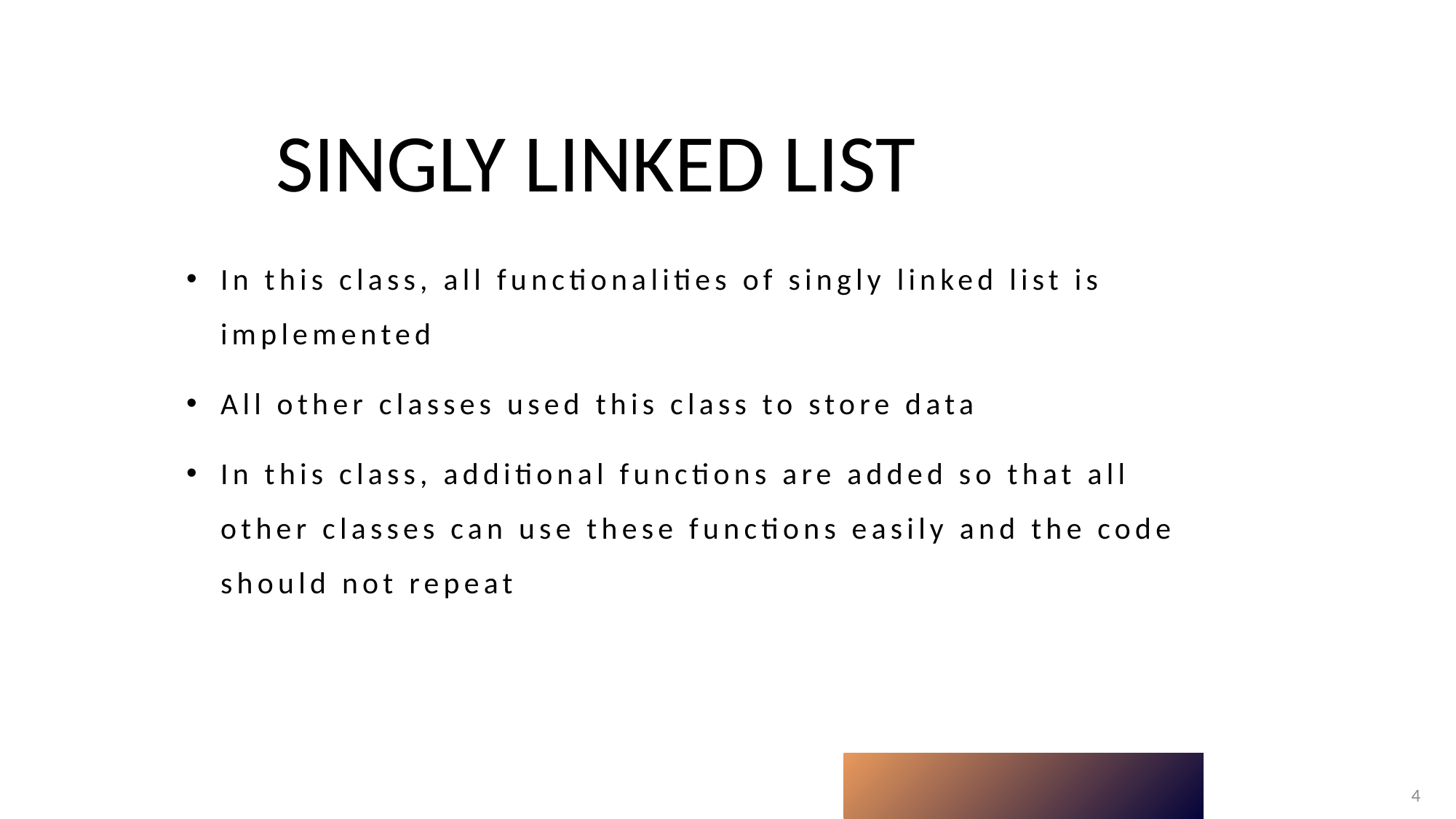

# Singly Linked LIst
In this class, all functionalities of singly linked list is implemented
All other classes used this class to store data
In this class, additional functions are added so that all other classes can use these functions easily and the code should not repeat
4